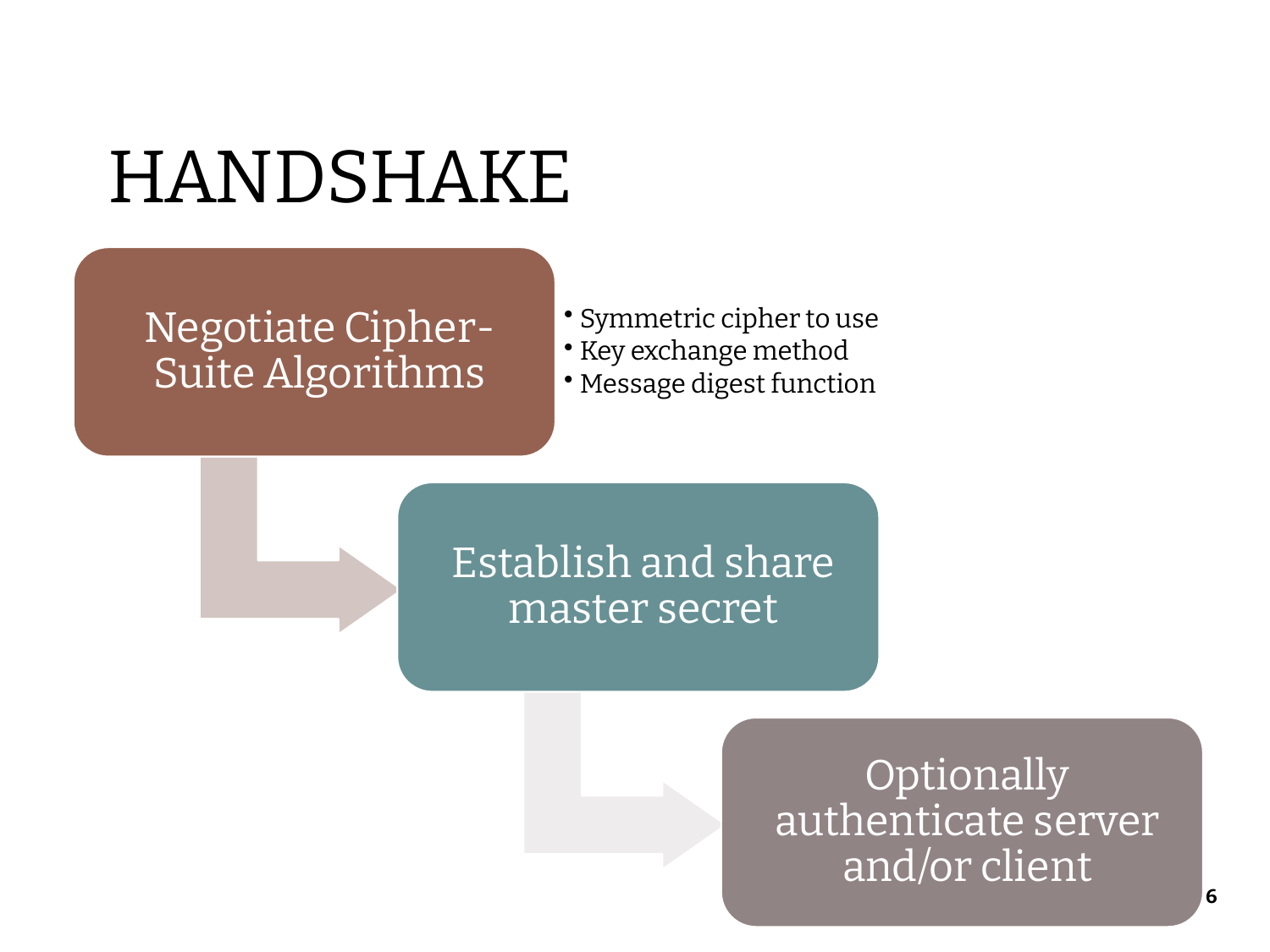

# Handshake
Negotiate Cipher-Suite Algorithms
Symmetric cipher to use
Key exchange method
Message digest function
Establish and share master secret
Optionally authenticate server and/or client
6